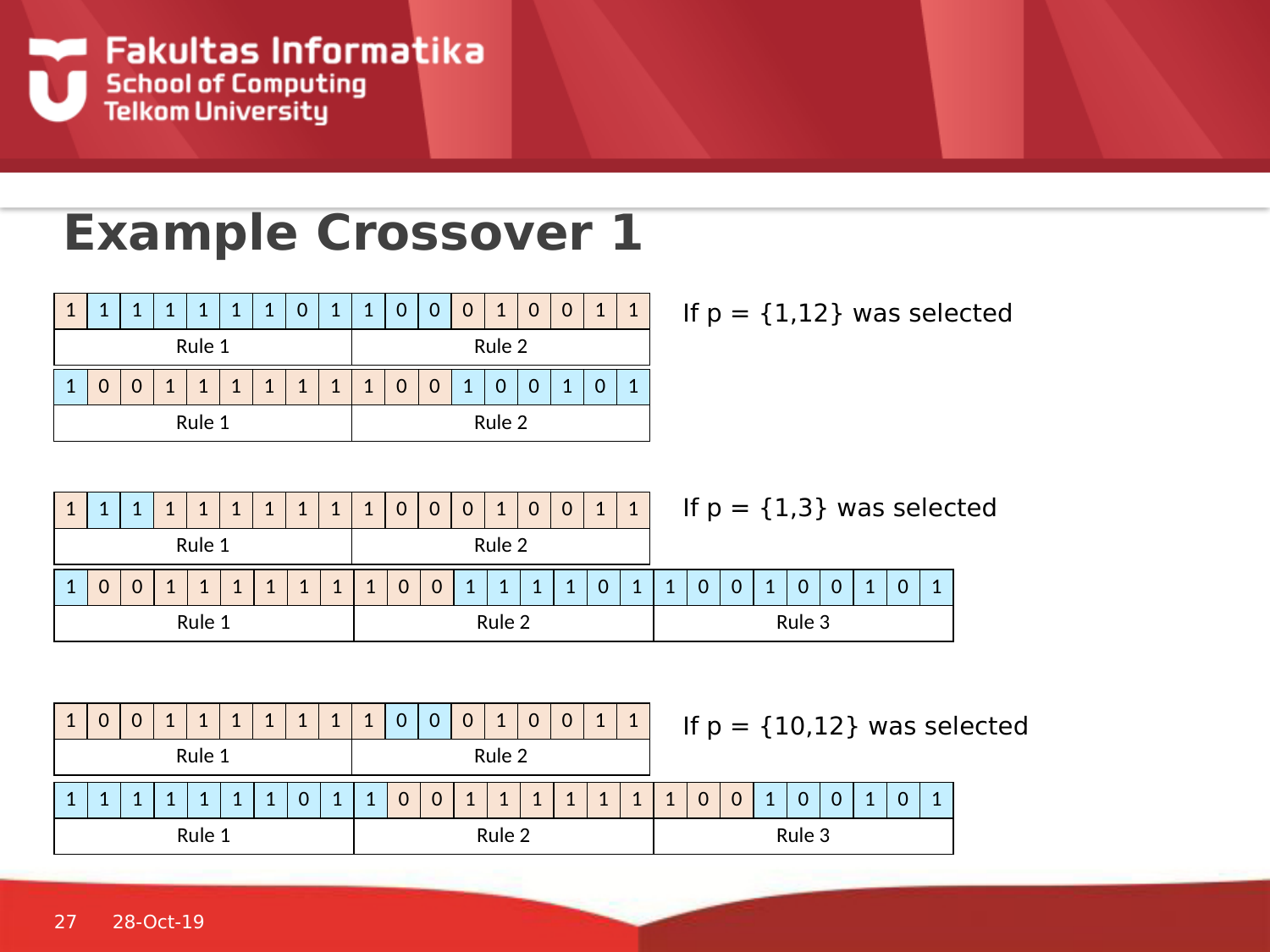

# Example Crossover 1
If p = {1,12} was selected
| 1 | 1 | 1 | 1 | 1 | 1 | 1 | 0 | 1 | 1 | 0 | 0 | 0 | 1 | 0 | 0 | 1 | 1 |
| --- | --- | --- | --- | --- | --- | --- | --- | --- | --- | --- | --- | --- | --- | --- | --- | --- | --- |
| Rule 1 |  |  |  |  |  |  |  |  | Rule 2 |  |  |  |  |  |  |  |  |
| 1 | 0 | 0 | 1 | 1 | 1 | 1 | 1 | 1 | 1 | 0 | 0 | 1 | 0 | 0 | 1 | 0 | 1 |
| --- | --- | --- | --- | --- | --- | --- | --- | --- | --- | --- | --- | --- | --- | --- | --- | --- | --- |
| Rule 1 |  |  |  |  |  |  |  |  | Rule 2 |  |  |  |  |  |  |  |  |
If p = {1,3} was selected
| 1 | 1 | 1 | 1 | 1 | 1 | 1 | 1 | 1 | 1 | 0 | 0 | 0 | 1 | 0 | 0 | 1 | 1 |
| --- | --- | --- | --- | --- | --- | --- | --- | --- | --- | --- | --- | --- | --- | --- | --- | --- | --- |
| Rule 1 |  |  |  |  |  |  |  |  | Rule 2 |  |  |  |  |  |  |  |  |
| 1 | 0 | 0 | 1 | 1 | 1 | 1 | 1 | 1 | 1 | 0 | 0 | 1 | 1 | 1 | 1 | 0 | 1 | 1 | 0 | 0 | 1 | 0 | 0 | 1 | 0 | 1 |
| --- | --- | --- | --- | --- | --- | --- | --- | --- | --- | --- | --- | --- | --- | --- | --- | --- | --- | --- | --- | --- | --- | --- | --- | --- | --- | --- |
| Rule 1 |  |  |  |  |  |  |  |  | Rule 2 |  |  |  |  |  |  |  |  | Rule 3 |  |  |  |  |  |  |  |  |
| 1 | 0 | 0 | 1 | 1 | 1 | 1 | 1 | 1 | 1 | 0 | 0 | 0 | 1 | 0 | 0 | 1 | 1 |
| --- | --- | --- | --- | --- | --- | --- | --- | --- | --- | --- | --- | --- | --- | --- | --- | --- | --- |
| Rule 1 |  |  |  |  |  |  |  |  | Rule 2 |  |  |  |  |  |  |  |  |
If p = {10,12} was selected
| 1 | 1 | 1 | 1 | 1 | 1 | 1 | 0 | 1 | 1 | 0 | 0 | 1 | 1 | 1 | 1 | 1 | 1 | 1 | 0 | 0 | 1 | 0 | 0 | 1 | 0 | 1 |
| --- | --- | --- | --- | --- | --- | --- | --- | --- | --- | --- | --- | --- | --- | --- | --- | --- | --- | --- | --- | --- | --- | --- | --- | --- | --- | --- |
| Rule 1 |  |  |  |  |  |  |  |  | Rule 2 |  |  |  |  |  |  |  |  | Rule 3 |  |  |  |  |  |  |  |  |

27
28-Oct-19